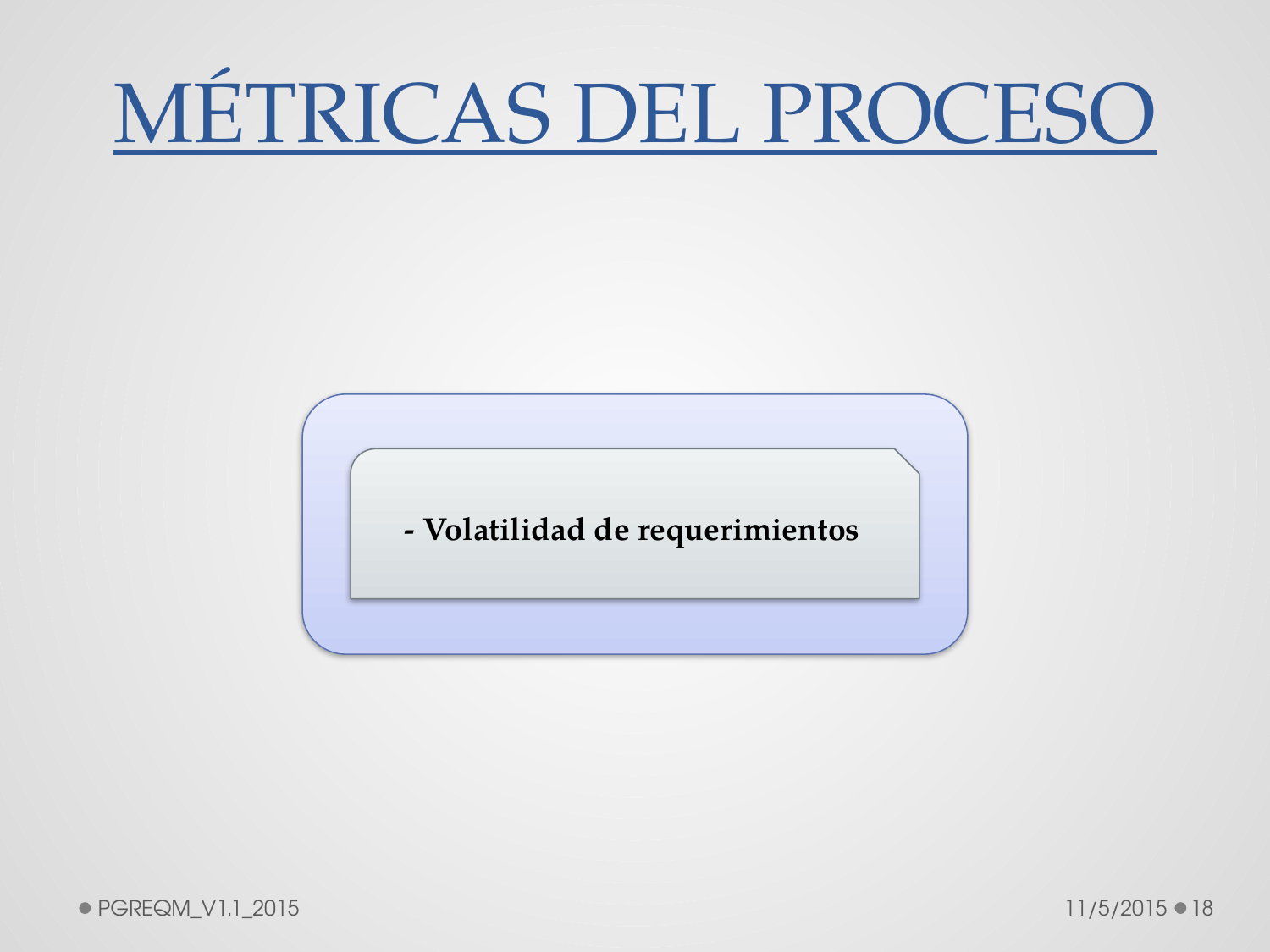

# MÉTRICAS DEL PROCESO

- Volatilidad de requerimientos
PGREQM_V1.1_2015
11/5/2015
18